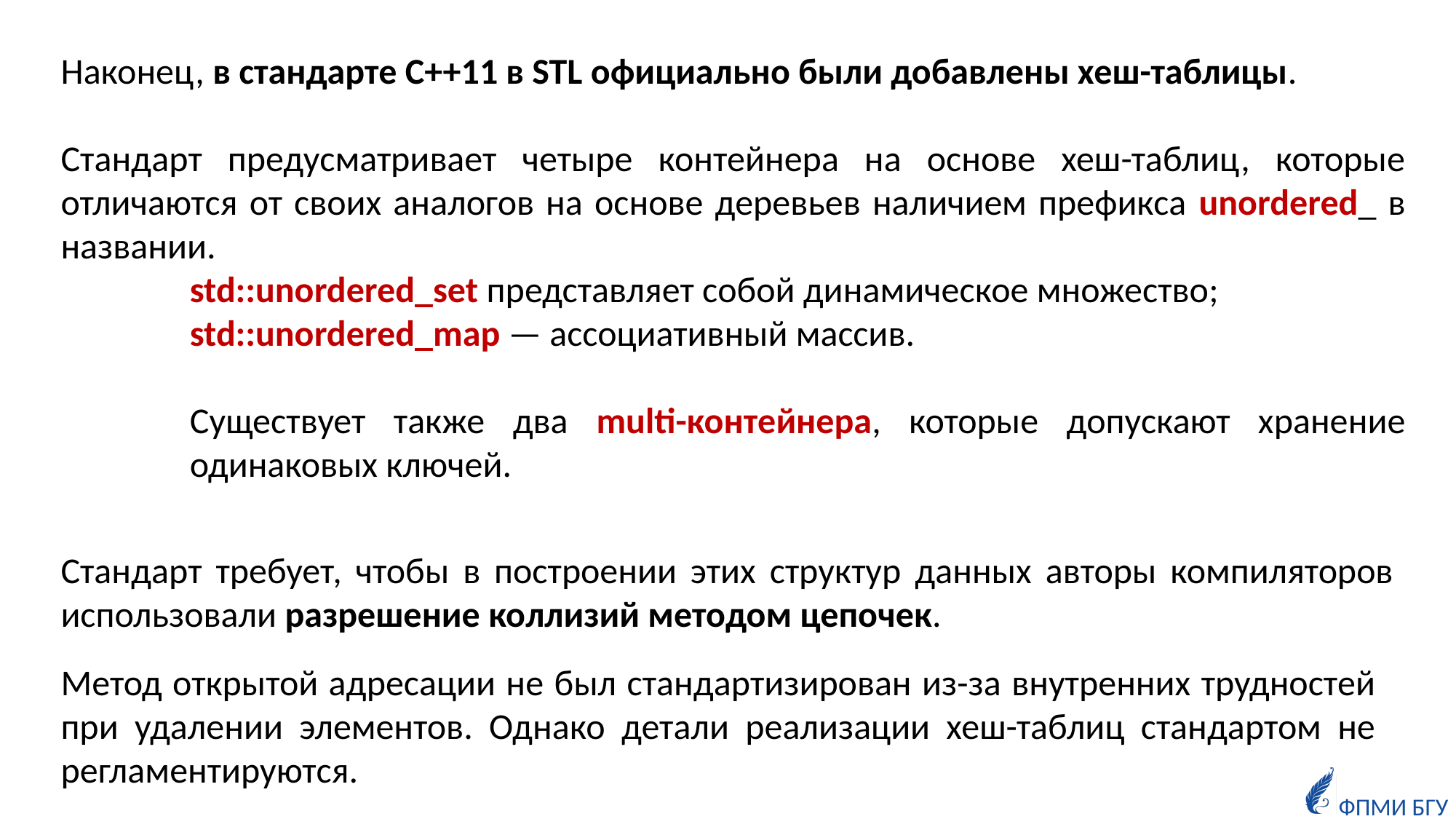

Наконец, в стандарте C++11 в STL официально были добавлены хеш-таблицы.

Стандарт предусматривает четыре контейнера на основе хеш-таблиц, которые отличаются от своих аналогов на основе деревьев наличием префикса unordered_ в названии.
std::unordered_set представляет собой динамическое множество;
std::unordered_map — ассоциативный массив.

Cуществует также два multi-контейнера, которые допускают хранение одинаковых ключей.
Стандарт требует, чтобы в построении этих структур данных авторы компиляторов использовали разрешение коллизий методом цепочек.
Метод открытой адресации не был стандартизирован из-за внутренних трудностей при удалении элементов. Однако детали реализации хеш-таблиц стандартом не регламентируются.